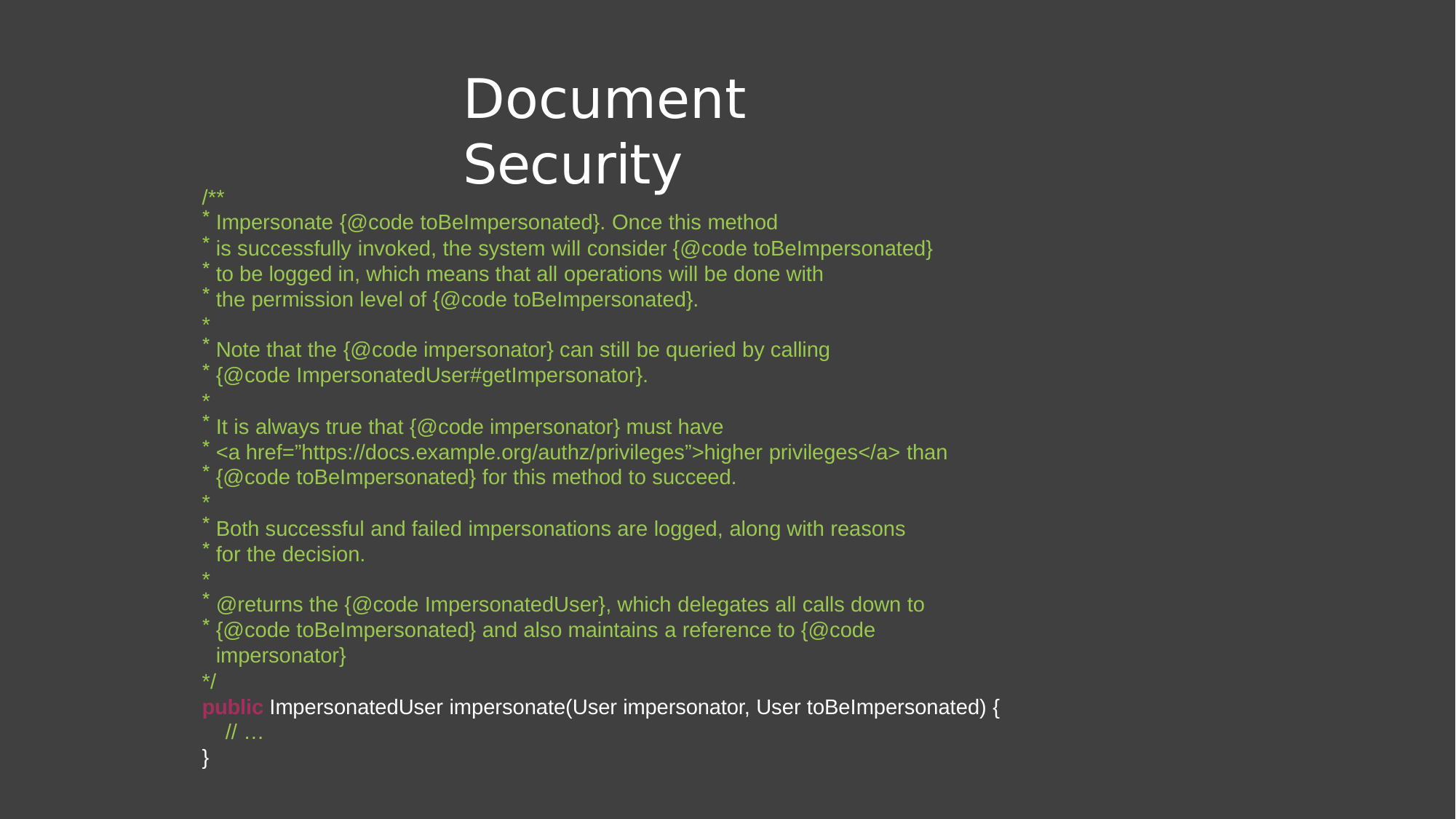

# Document Security
/**
Impersonate {@code toBeImpersonated}. Once this method
is successfully invoked, the system will consider {@code toBeImpersonated}
to be logged in, which means that all operations will be done with
the permission level of {@code toBeImpersonated}.
*
Note that the {@code impersonator} can still be queried by calling
{@code ImpersonatedUser#getImpersonator}.
*
It is always true that {@code impersonator} must have
<a href=”https://docs.example.org/authz/privileges”>higher privileges</a> than
{@code toBeImpersonated} for this method to succeed.
*
Both successful and failed impersonations are logged, along with reasons
for the decision.
*
@returns the {@code ImpersonatedUser}, which delegates all calls down to
{@code toBeImpersonated} and also maintains a reference to {@code impersonator}
*/
public ImpersonatedUser impersonate(User impersonator, User toBeImpersonated) {
// …
}
8